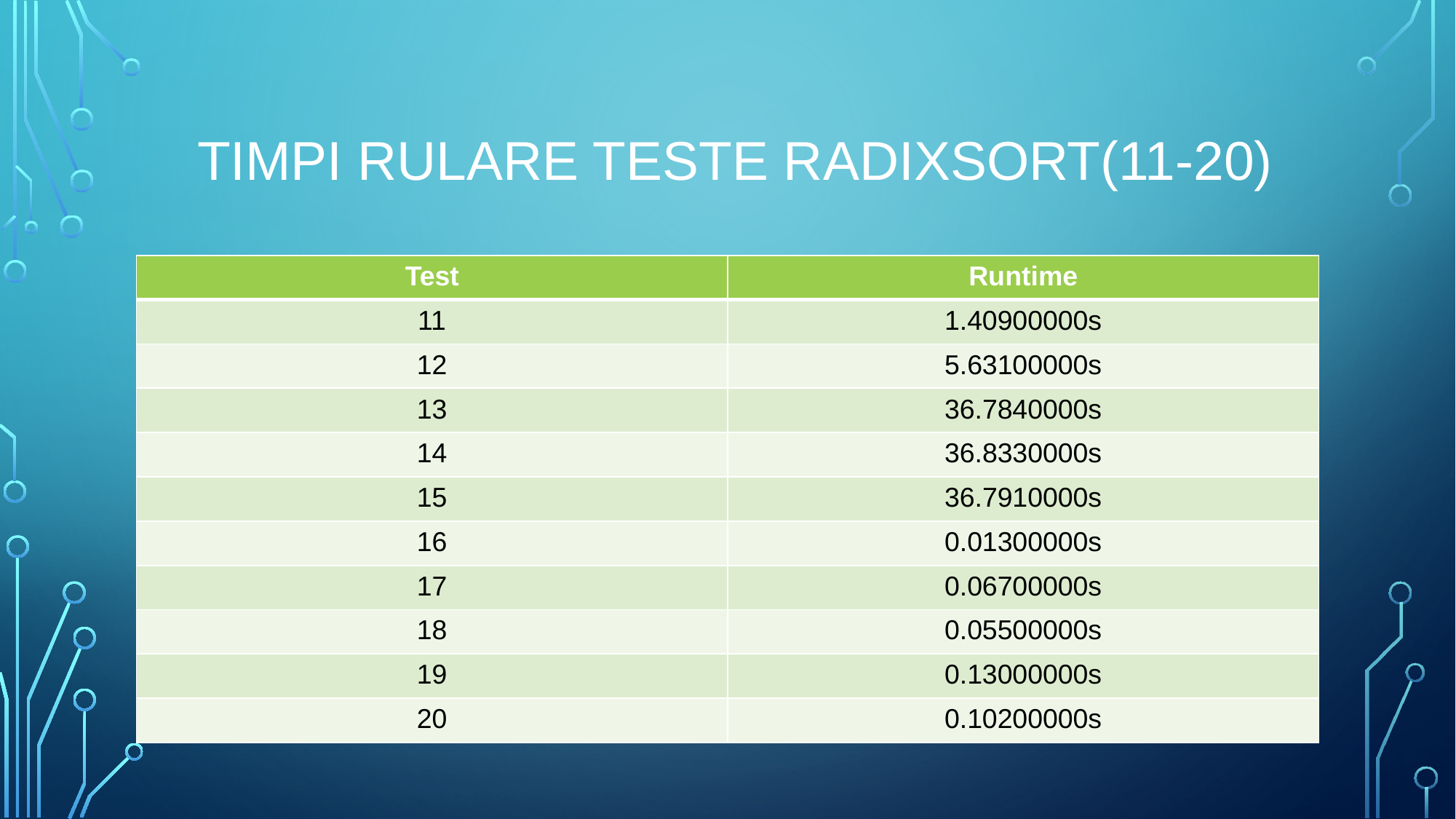

# Timpi rulare teste Radixsort(11-20)
| Test | Runtime |
| --- | --- |
| 11 | 1.40900000s |
| 12 | 5.63100000s |
| 13 | 36.7840000s |
| 14 | 36.8330000s |
| 15 | 36.7910000s |
| 16 | 0.01300000s |
| 17 | 0.06700000s |
| 18 | 0.05500000s |
| 19 | 0.13000000s |
| 20 | 0.10200000s |